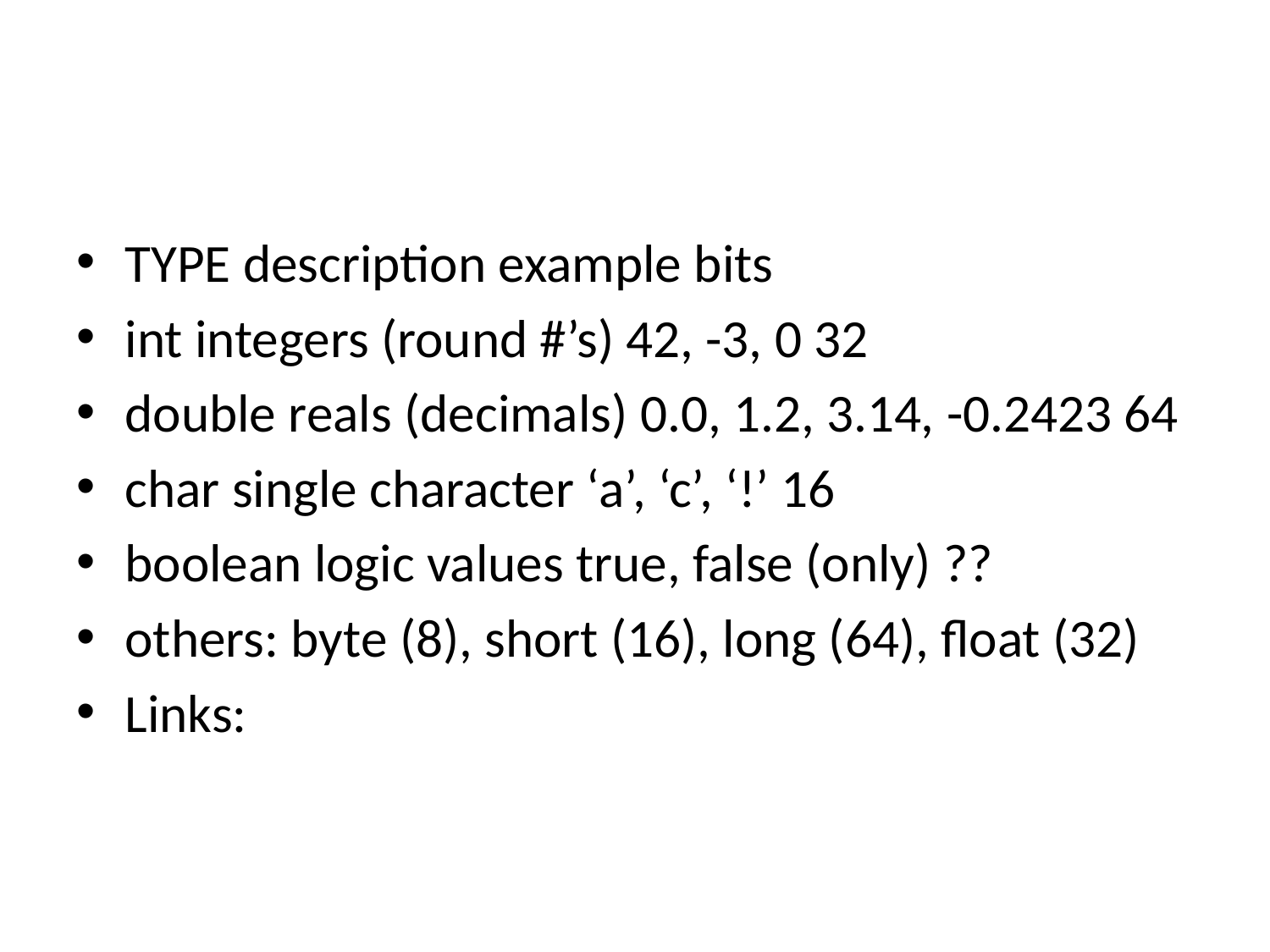

#
TYPE description example bits
int integers (round #’s) 42, -3, 0 32
double reals (decimals) 0.0, 1.2, 3.14, -0.2423 64
char single character ‘a’, ‘c’, ‘!’ 16
boolean logic values true, false (only) ??
others: byte (8), short (16), long (64), float (32)
Links: